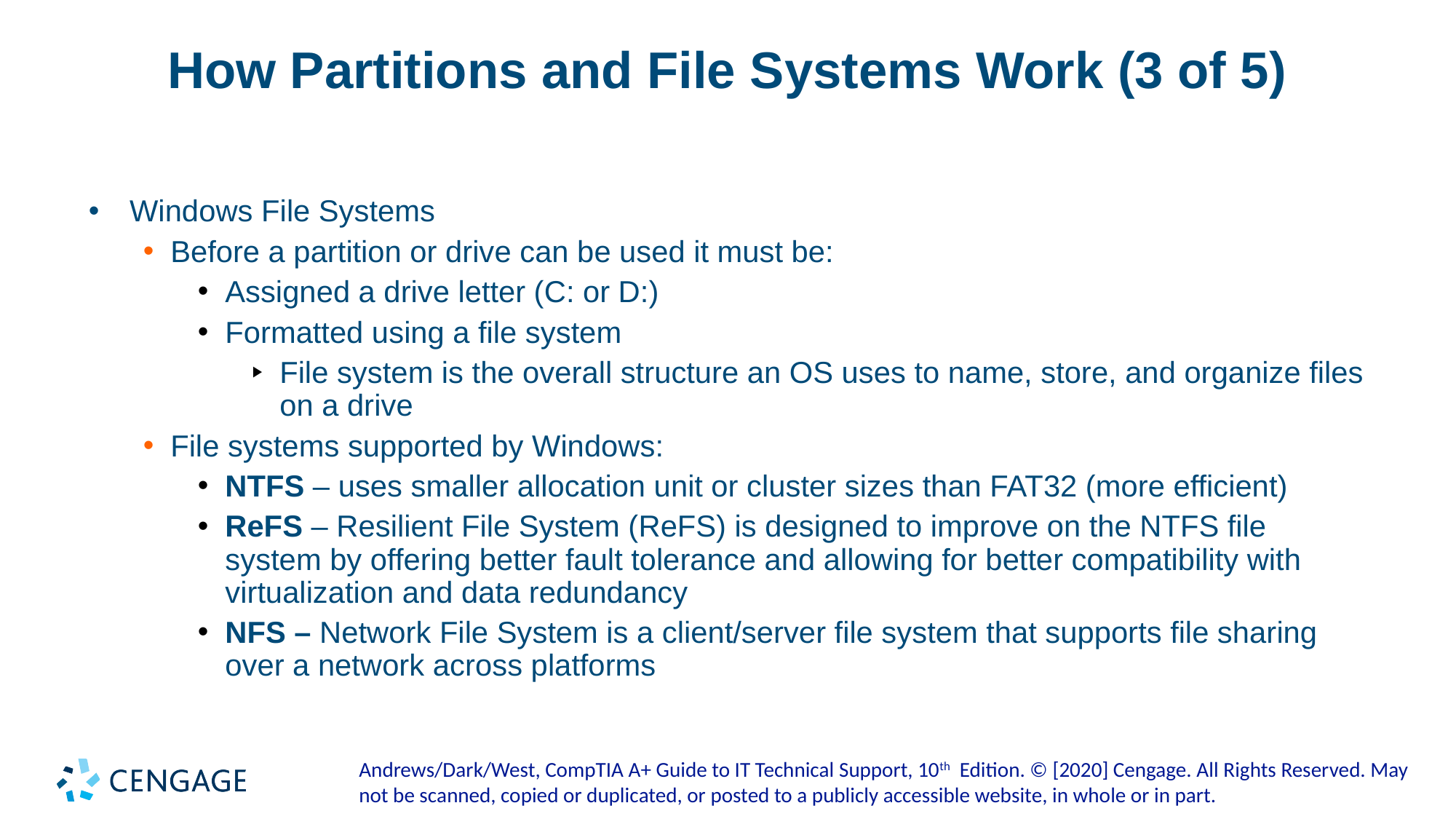

# How Partitions and File Systems Work (3 of 5)
Windows File Systems
Before a partition or drive can be used it must be:
Assigned a drive letter (C: or D:)
Formatted using a file system
File system is the overall structure an OS uses to name, store, and organize files on a drive
File systems supported by Windows:
NTFS – uses smaller allocation unit or cluster sizes than FAT32 (more efficient)
ReFS – Resilient File System (ReFS) is designed to improve on the NTFS file system by offering better fault tolerance and allowing for better compatibility with virtualization and data redundancy
NFS – Network File System is a client/server file system that supports file sharing over a network across platforms